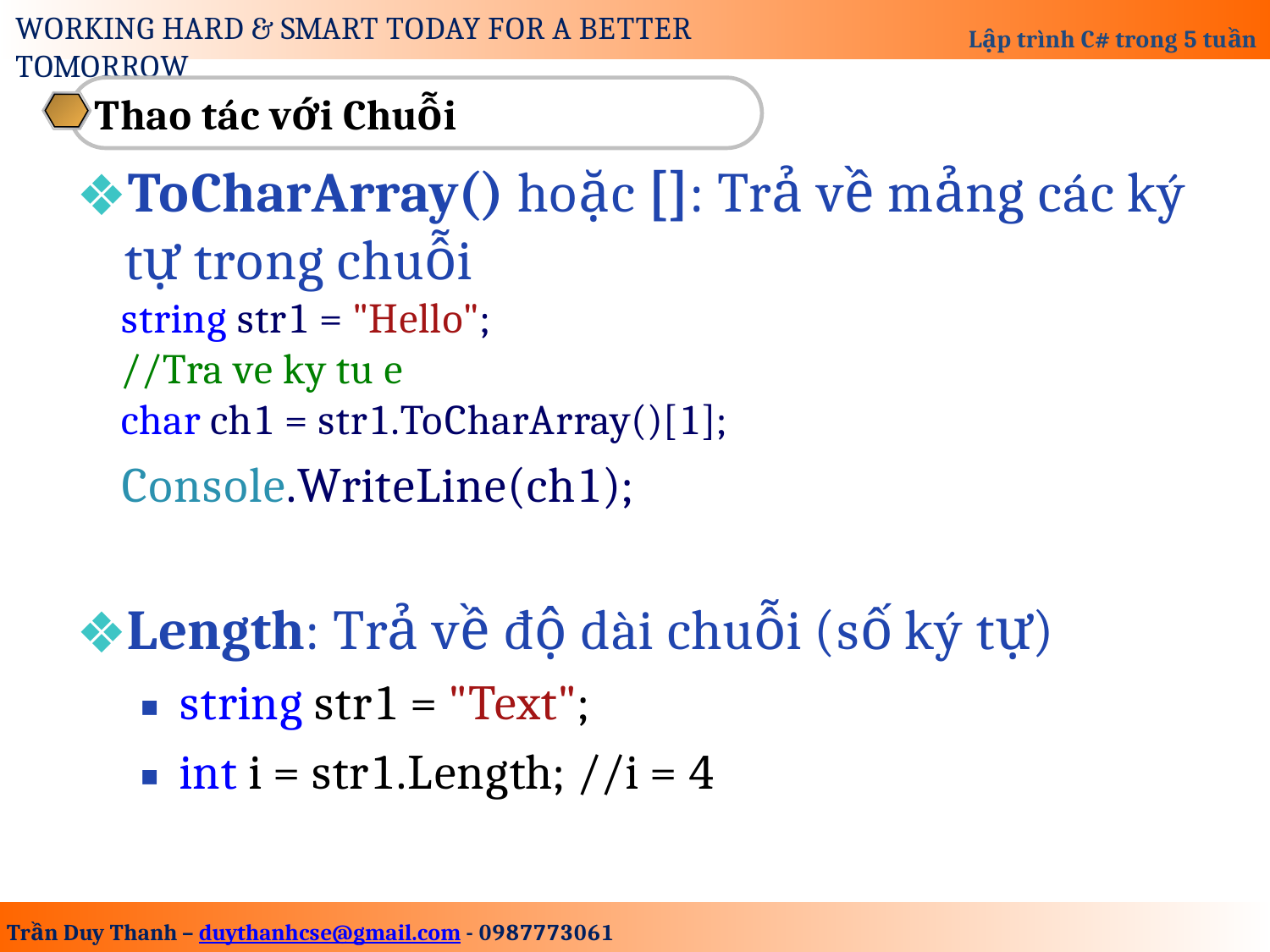

Thao tác với Chuỗi

ToCharArray() hoặc []: Trả về mảng các ký tự trong chuỗi
string str1 = "Hello";
//Tra ve ky tu e
char ch1 = str1.ToCharArray()[1];
Console.WriteLine(ch1);

Length: Trả về độ dài chuỗi (số ký tự)
string str1 = "Text";
int i = str1.Length; //i = 4